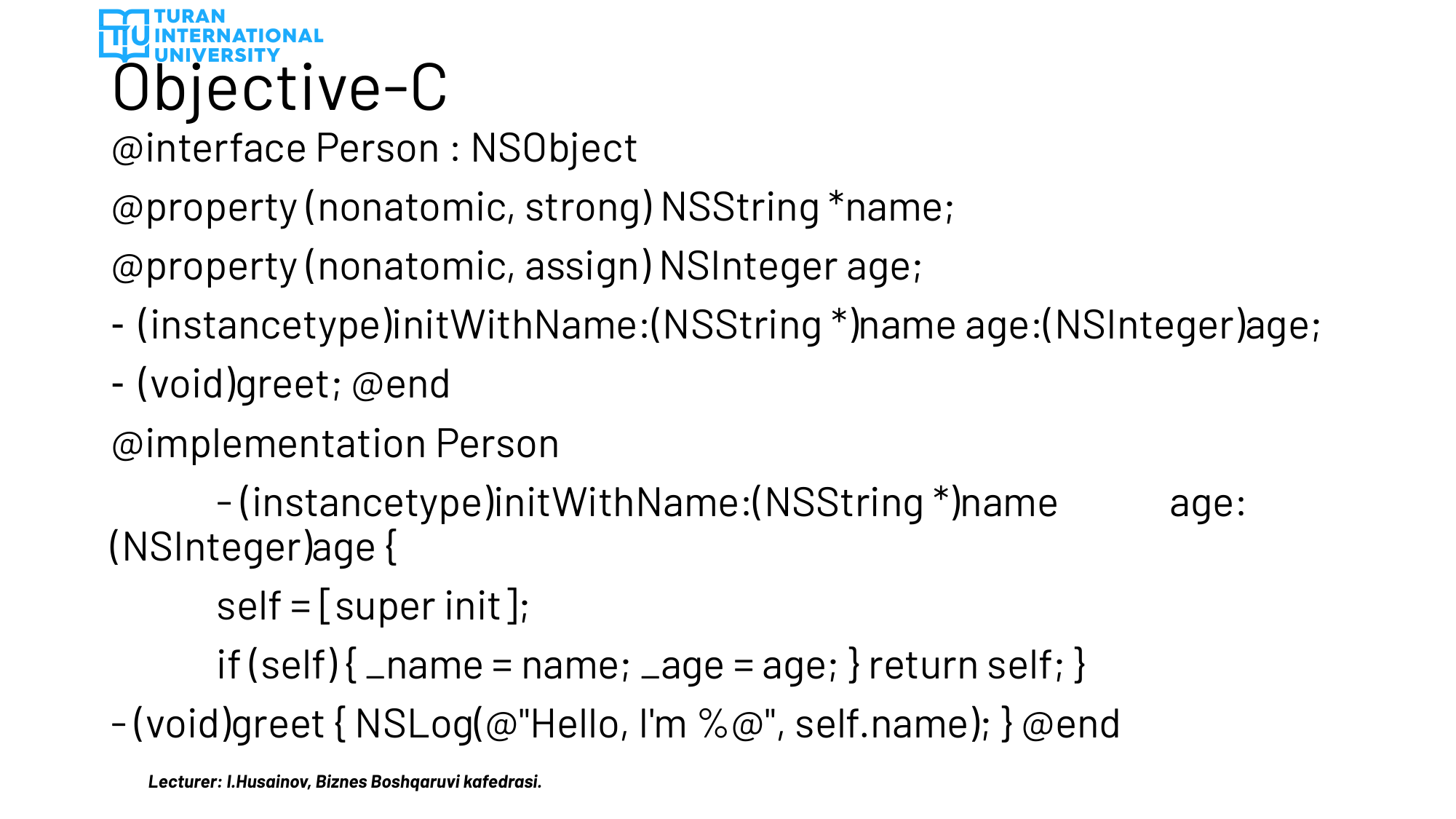

# Objective-C
@interface Person : NSObject
@property (nonatomic, strong) NSString *name;
@property (nonatomic, assign) NSInteger age;
(instancetype)initWithName:(NSString *)name age:(NSInteger)age;
(void)greet; @end
@implementation Person
	- (instancetype)initWithName:(NSString *)name 	age:(NSInteger)age {
	self = [super init];
	if (self) { _name = name; _age = age; } return self; }
- (void)greet { NSLog(@"Hello, I'm %@", self.name); } @end
Lecturer: I.Husainov, Biznes Boshqaruvi kafedrasi.